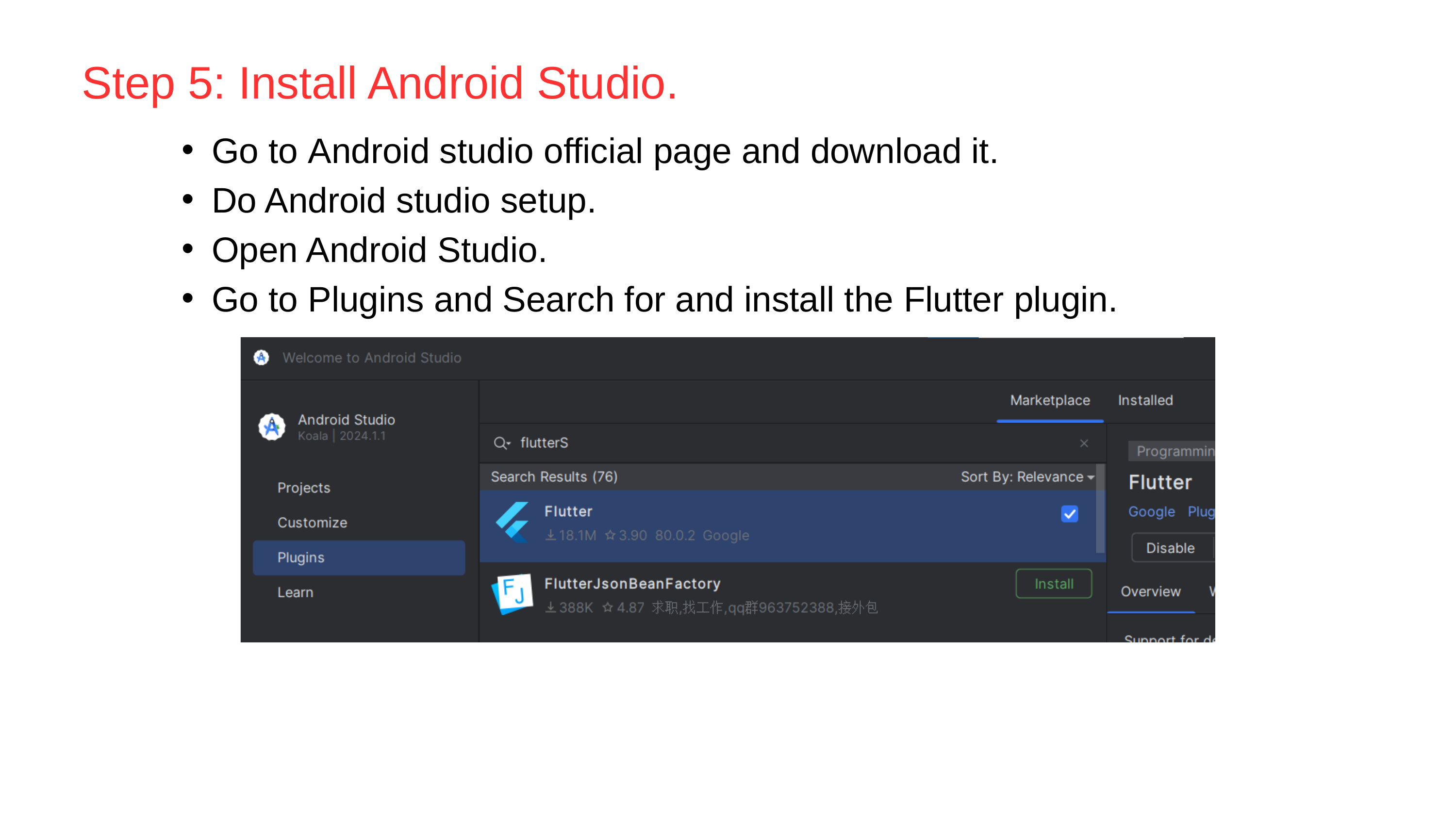

Step 5: Install Android Studio.
Go to Android studio official page and download it.
Do Android studio setup.
Open Android Studio.
Go to Plugins and Search for and install the Flutter plugin.